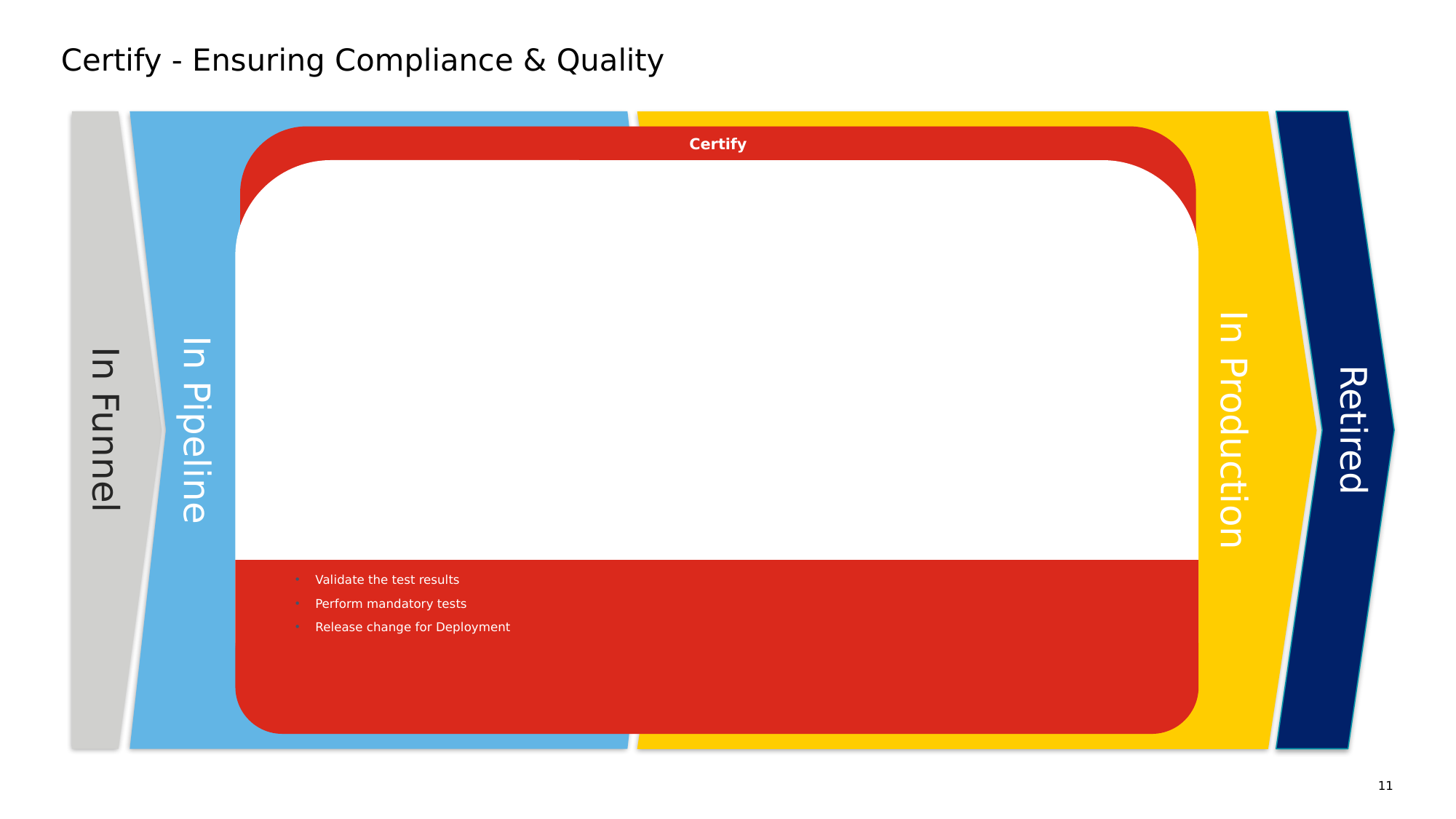

# Certify - Ensuring Compliance & Quality
In Funnel
In Pipeline
Retired
In Production

Certify

Validate the test results
Perform mandatory tests
Release change for Deployment

11